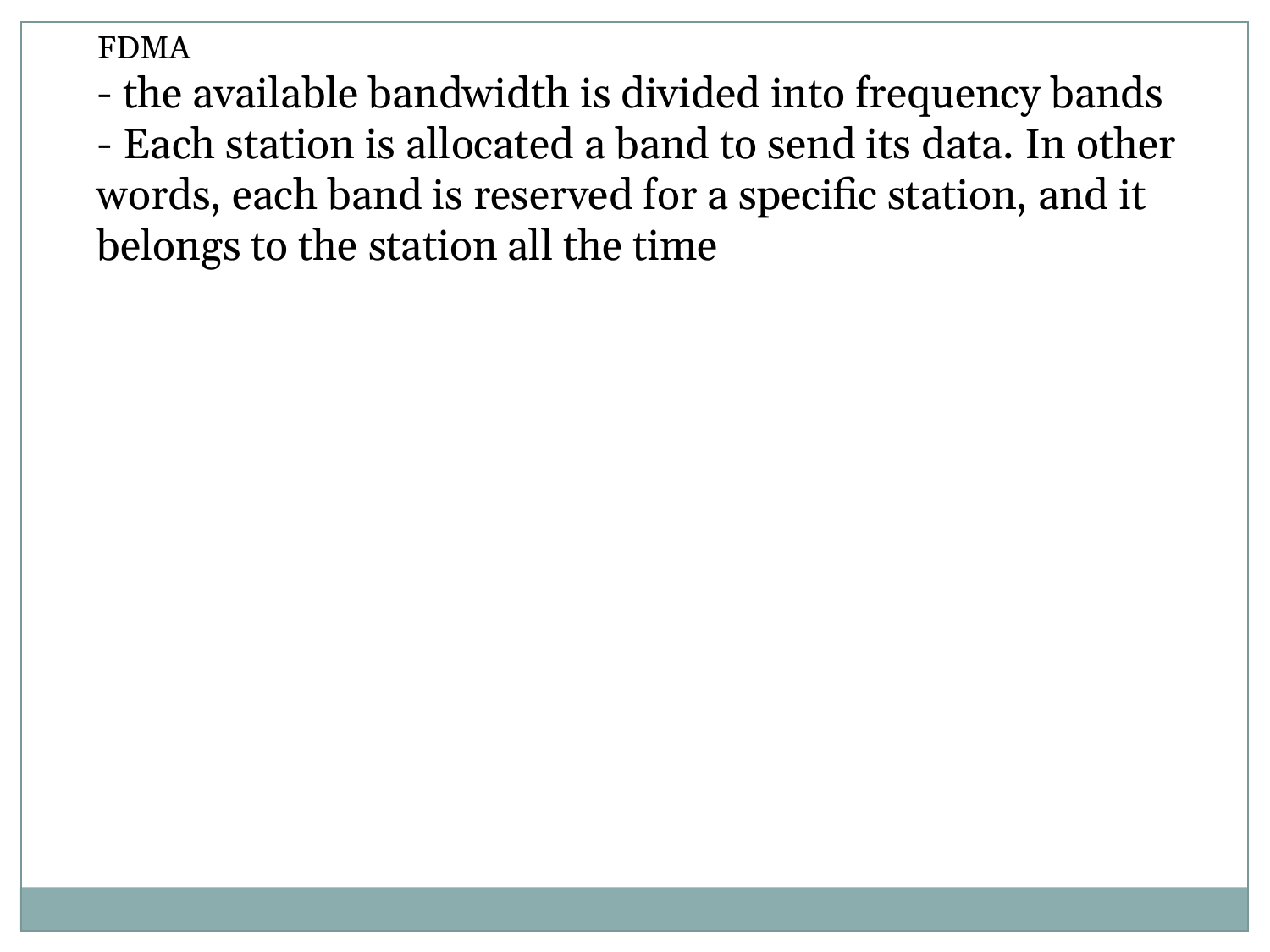

FDMA
- the available bandwidth is divided into frequency bands
- Each station is allocated a band to send its data. In other words, each band is reserved for a specific station, and it belongs to the station all the time